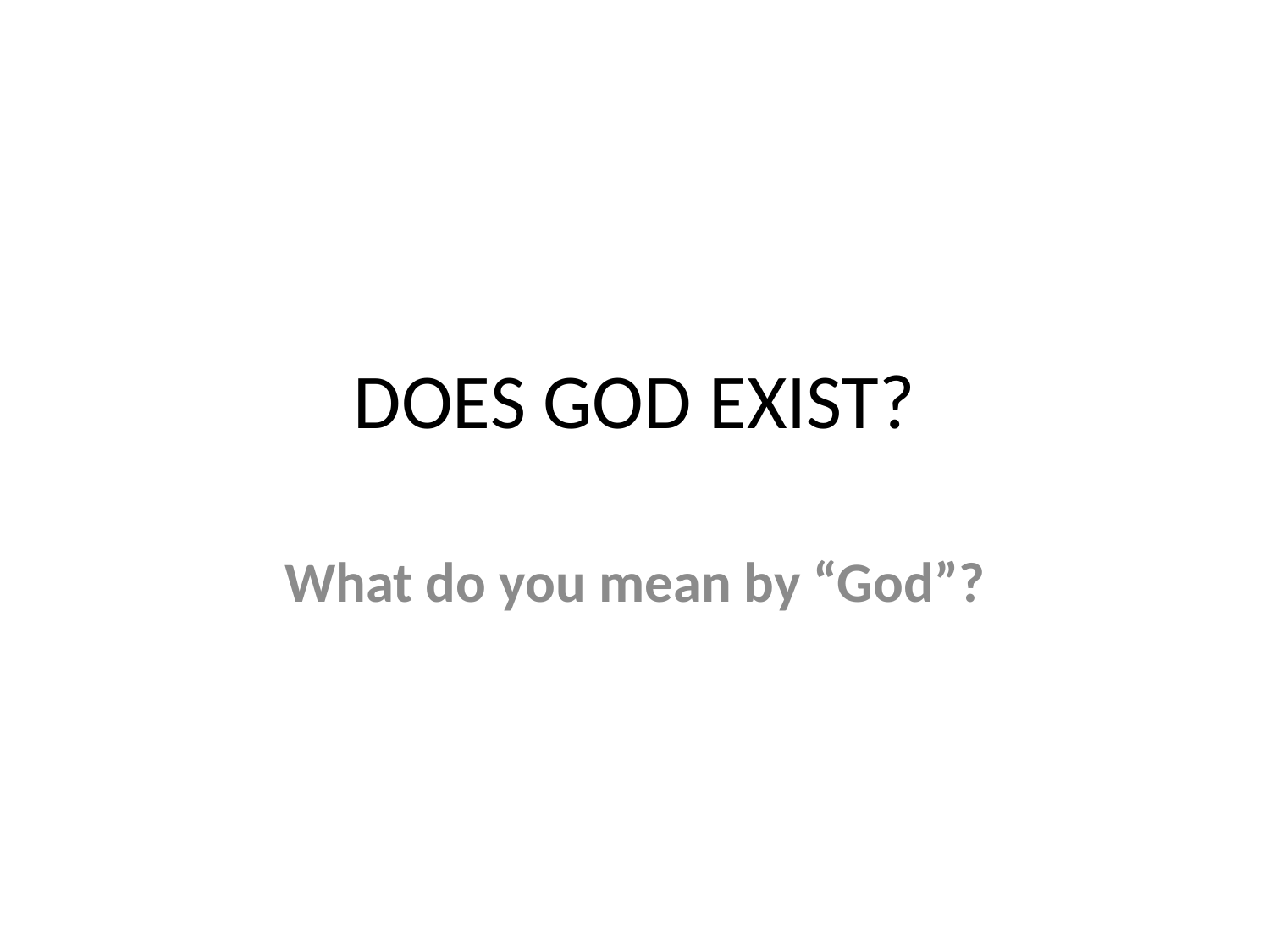

# DOES GOD EXIST?
What do you mean by “God”?